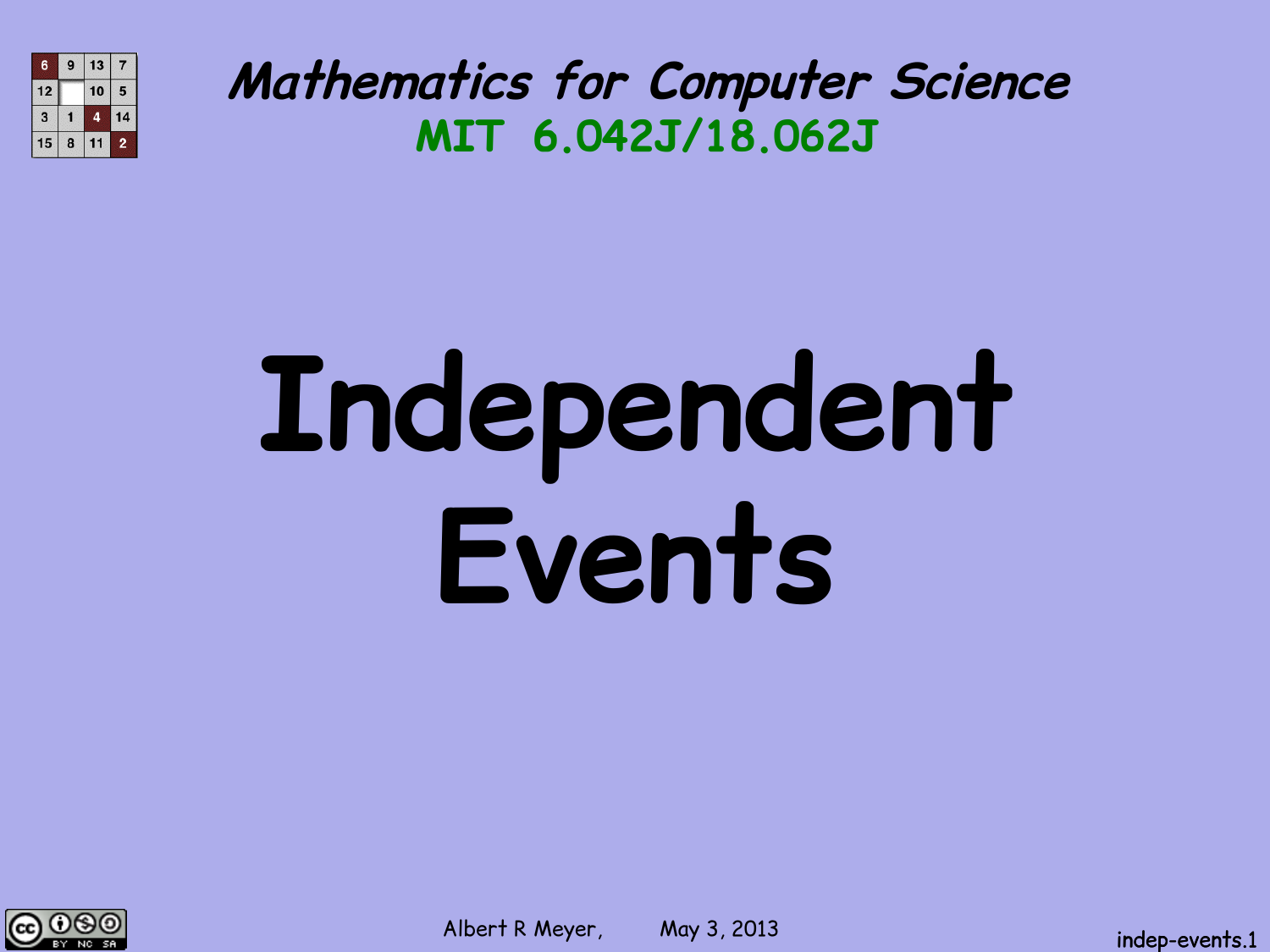

Mathematics for Computer Science
MIT 6.042J/18.062J
# Independent Events
indep-events.1
indep-events.1